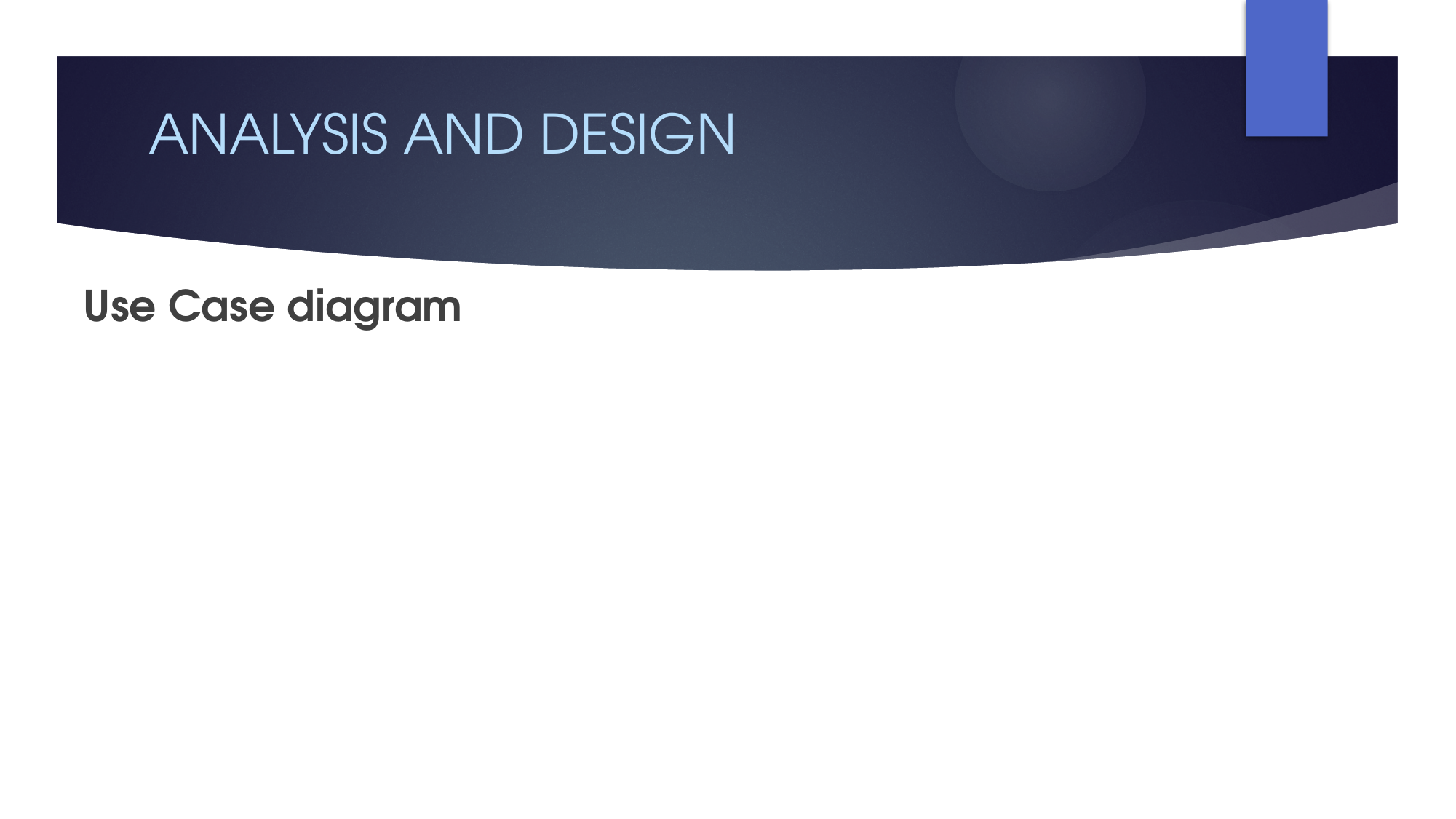

# ANALYSIS AND DESIGN
Use Case diagram